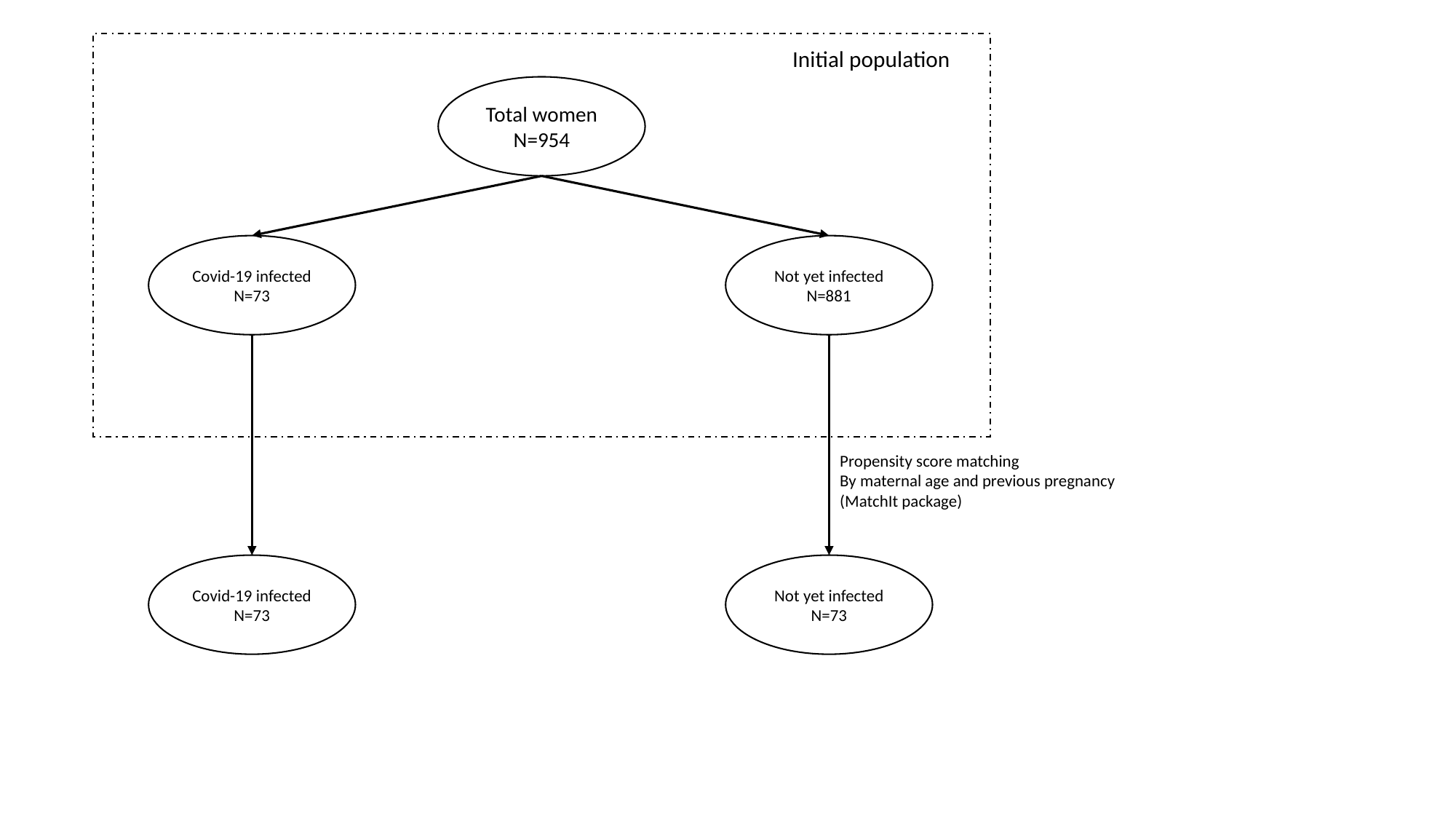

Total women
N=954
Covid-19 infected
N=73
Not yet infected
N=881
Propensity score matching
By maternal age and previous pregnancy
(MatchIt package)
Covid-19 infected
N=73
Not yet infected
N=73
Initial population